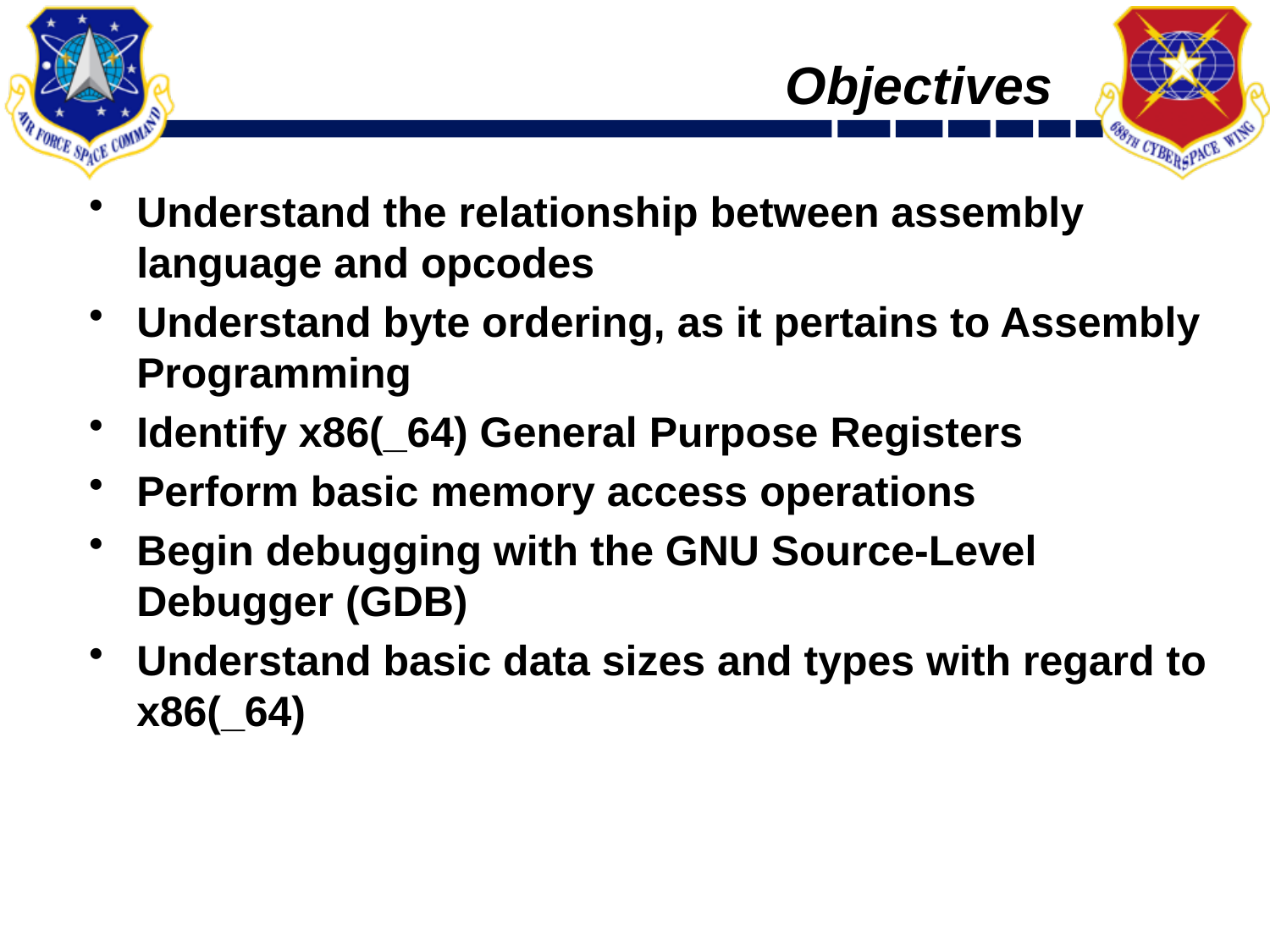

# Objectives
Understand the relationship between assembly language and opcodes
Understand byte ordering, as it pertains to Assembly Programming
Identify x86(_64) General Purpose Registers
Perform basic memory access operations
Begin debugging with the GNU Source-Level Debugger (GDB)
Understand basic data sizes and types with regard to x86(_64)